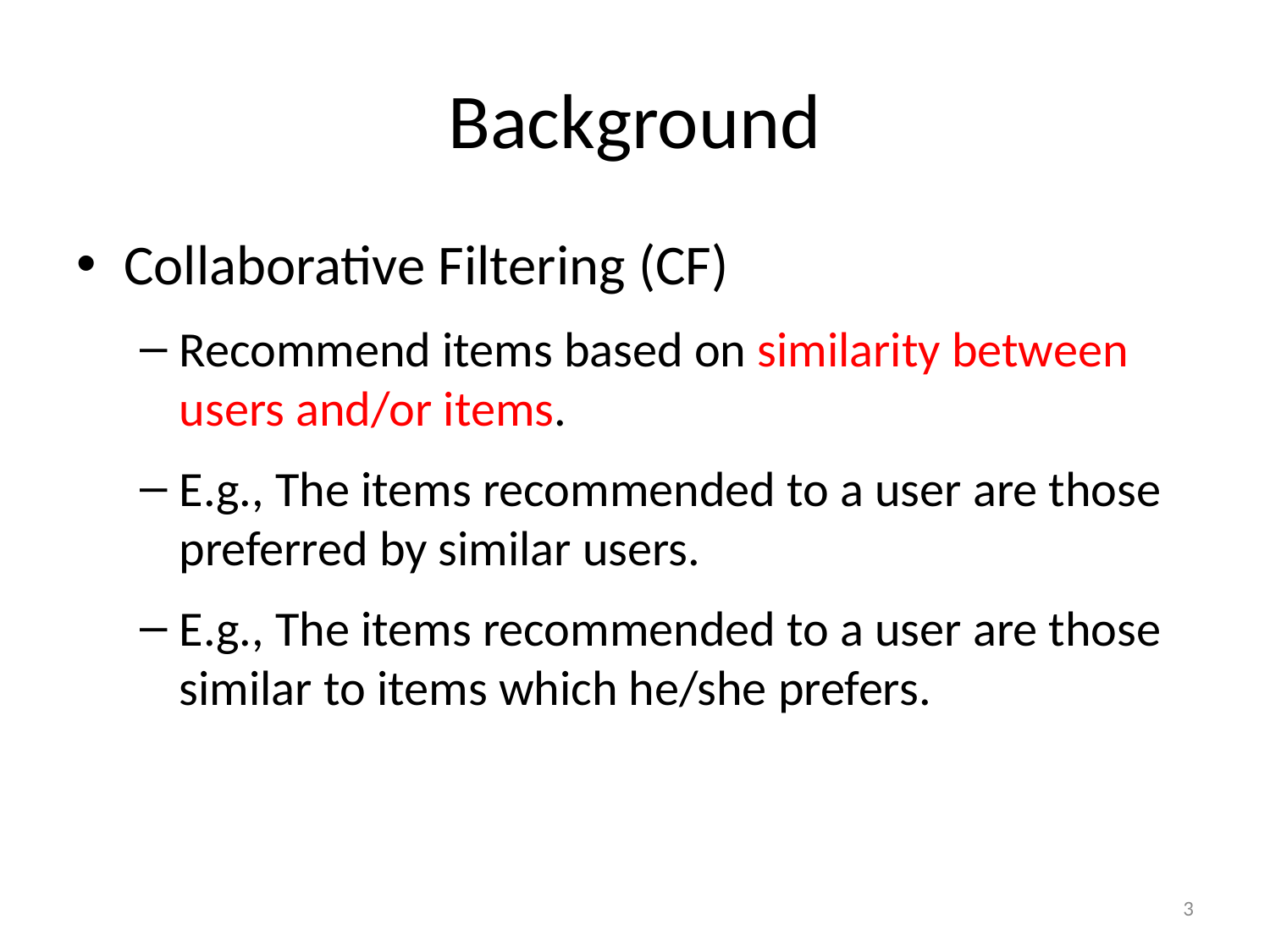

# Background
Collaborative Filtering (CF)
Recommend items based on similarity between users and/or items.
E.g., The items recommended to a user are those preferred by similar users.
E.g., The items recommended to a user are those similar to items which he/she prefers.

3